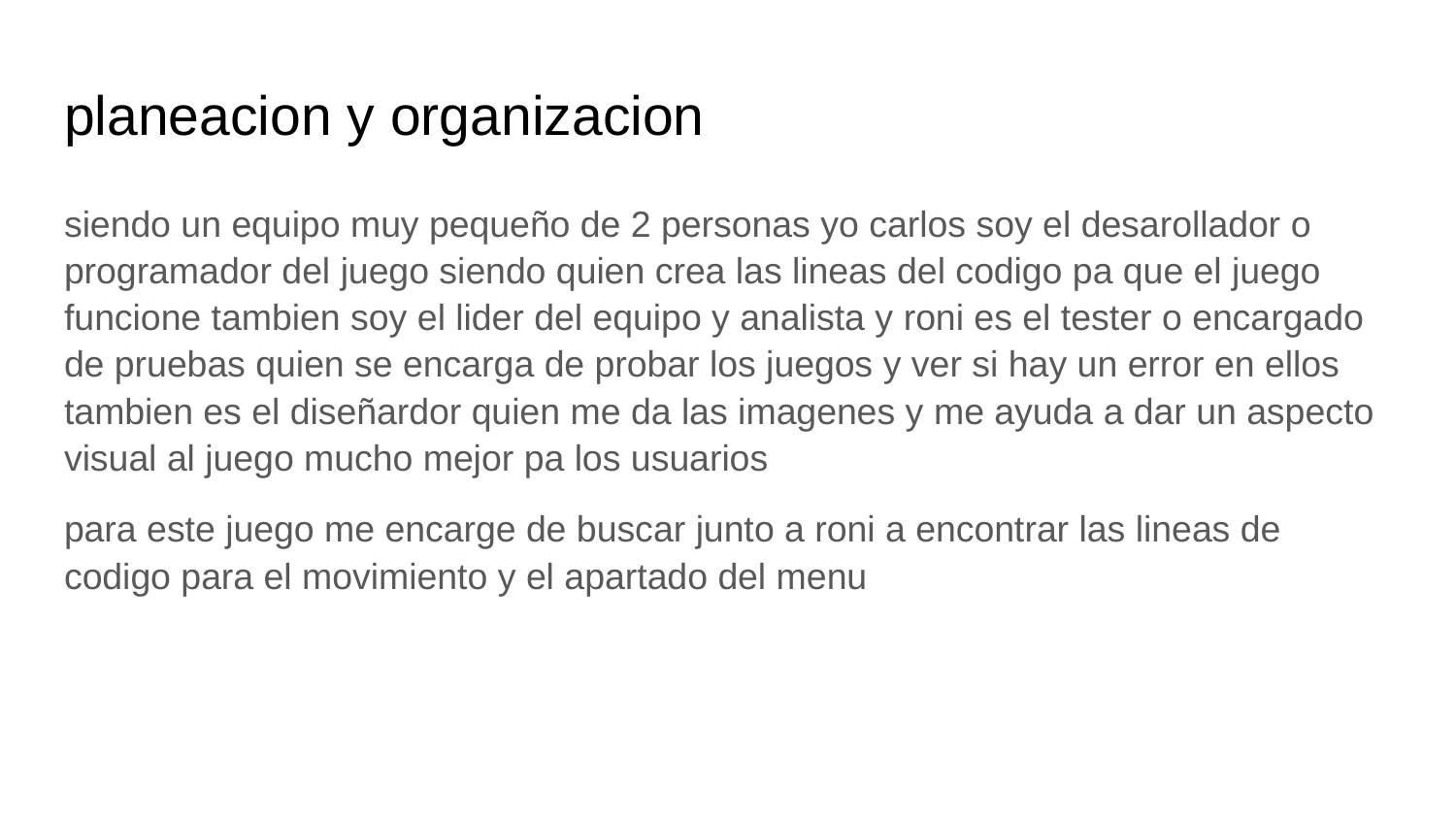

# planeacion y organizacion
siendo un equipo muy pequeño de 2 personas yo carlos soy el desarollador o programador del juego siendo quien crea las lineas del codigo pa que el juego funcione tambien soy el lider del equipo y analista y roni es el tester o encargado de pruebas quien se encarga de probar los juegos y ver si hay un error en ellos tambien es el diseñardor quien me da las imagenes y me ayuda a dar un aspecto visual al juego mucho mejor pa los usuarios
para este juego me encarge de buscar junto a roni a encontrar las lineas de codigo para el movimiento y el apartado del menu